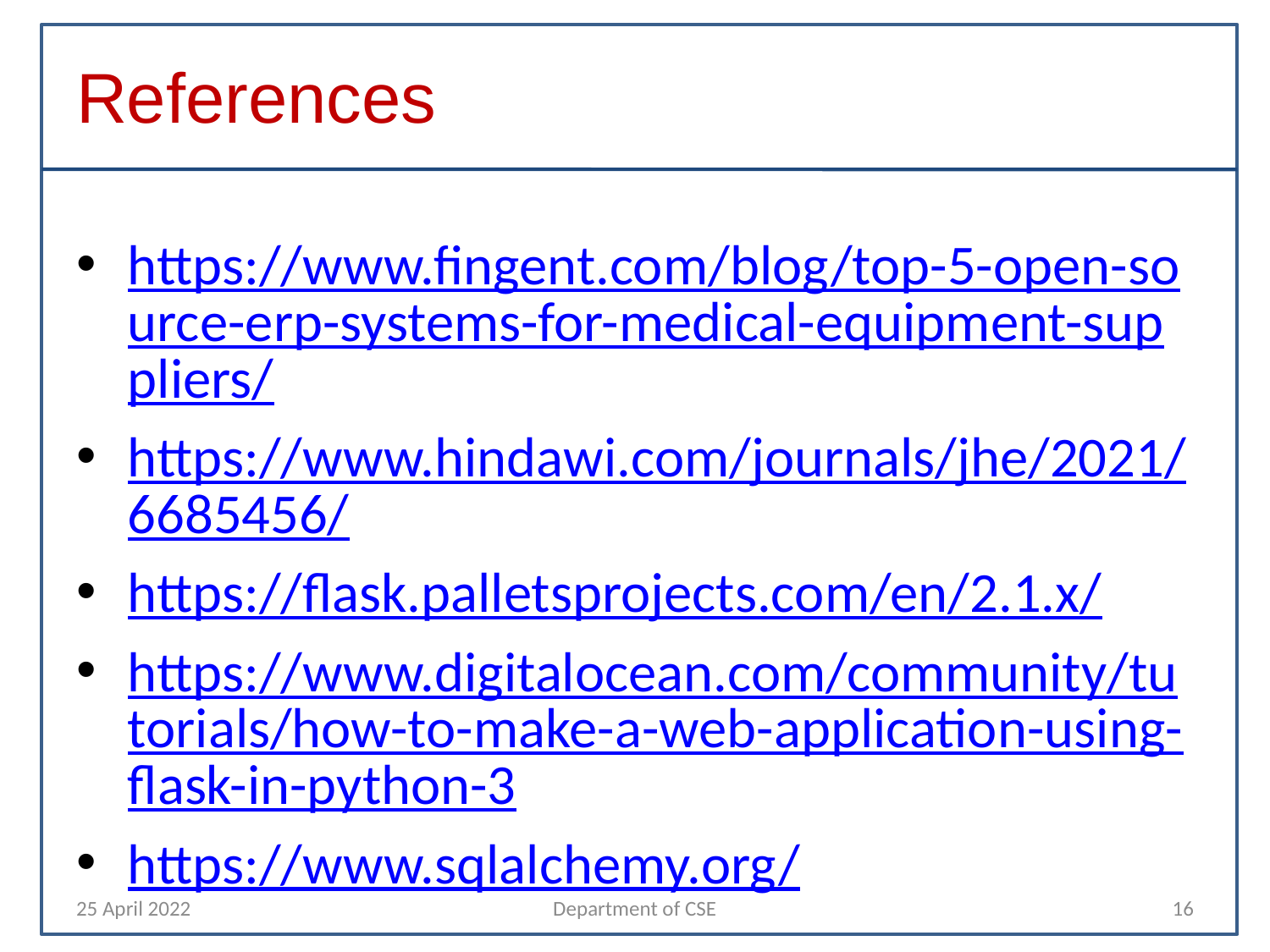

References

https://www.fingent.com/blog/top-5-open-source-erp-systems-for-medical-equipment-suppliers/
https://www.hindawi.com/journals/jhe/2021/6685456/
https://flask.palletsprojects.com/en/2.1.x/
https://www.digitalocean.com/community/tutorials/how-to-make-a-web-application-using-flask-in-python-3
https://www.sqlalchemy.org/

25 April 2022
Department of CSE
16